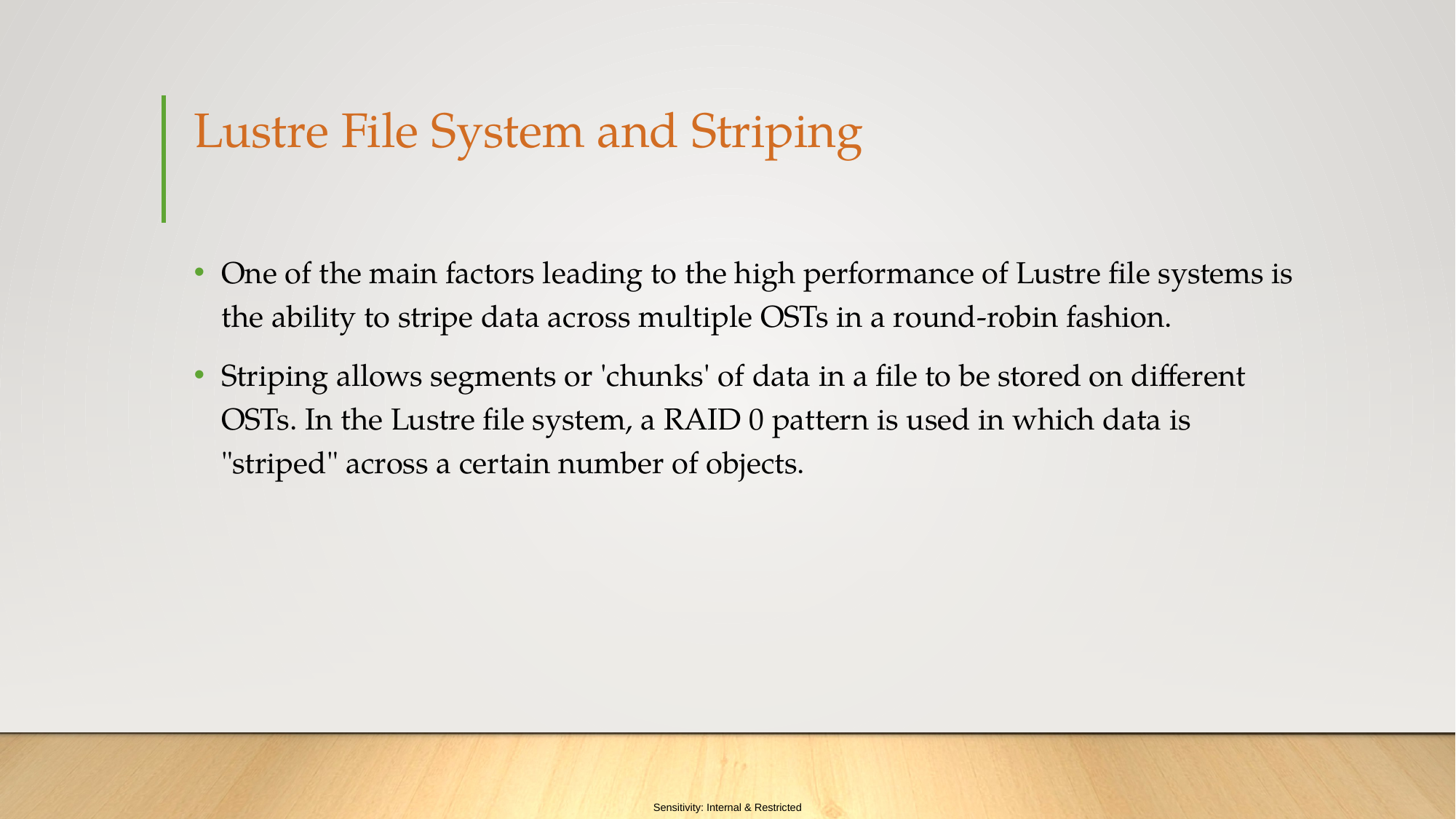

# Lustre File System and Striping
One of the main factors leading to the high performance of Lustre file systems is the ability to stripe data across multiple OSTs in a round-robin fashion.
Striping allows segments or 'chunks' of data in a file to be stored on different OSTs. In the Lustre file system, a RAID 0 pattern is used in which data is "striped" across a certain number of objects.